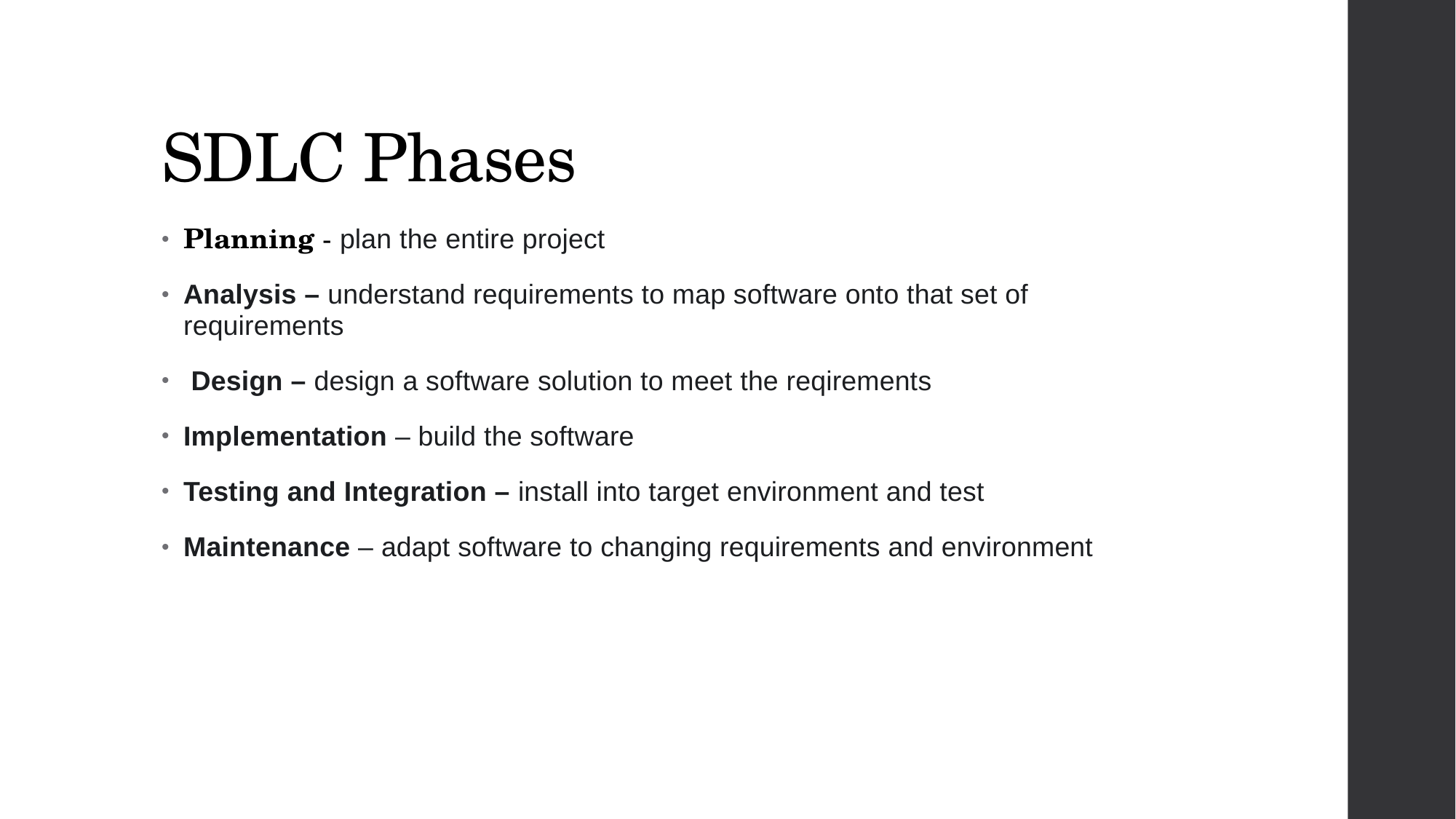

# SDLC Phases
Planning - plan the entire project
Analysis – understand requirements to map software onto that set of requirements
 Design – design a software solution to meet the reqirements
Implementation – build the software
Testing and Integration – install into target environment and test
Maintenance – adapt software to changing requirements and environment